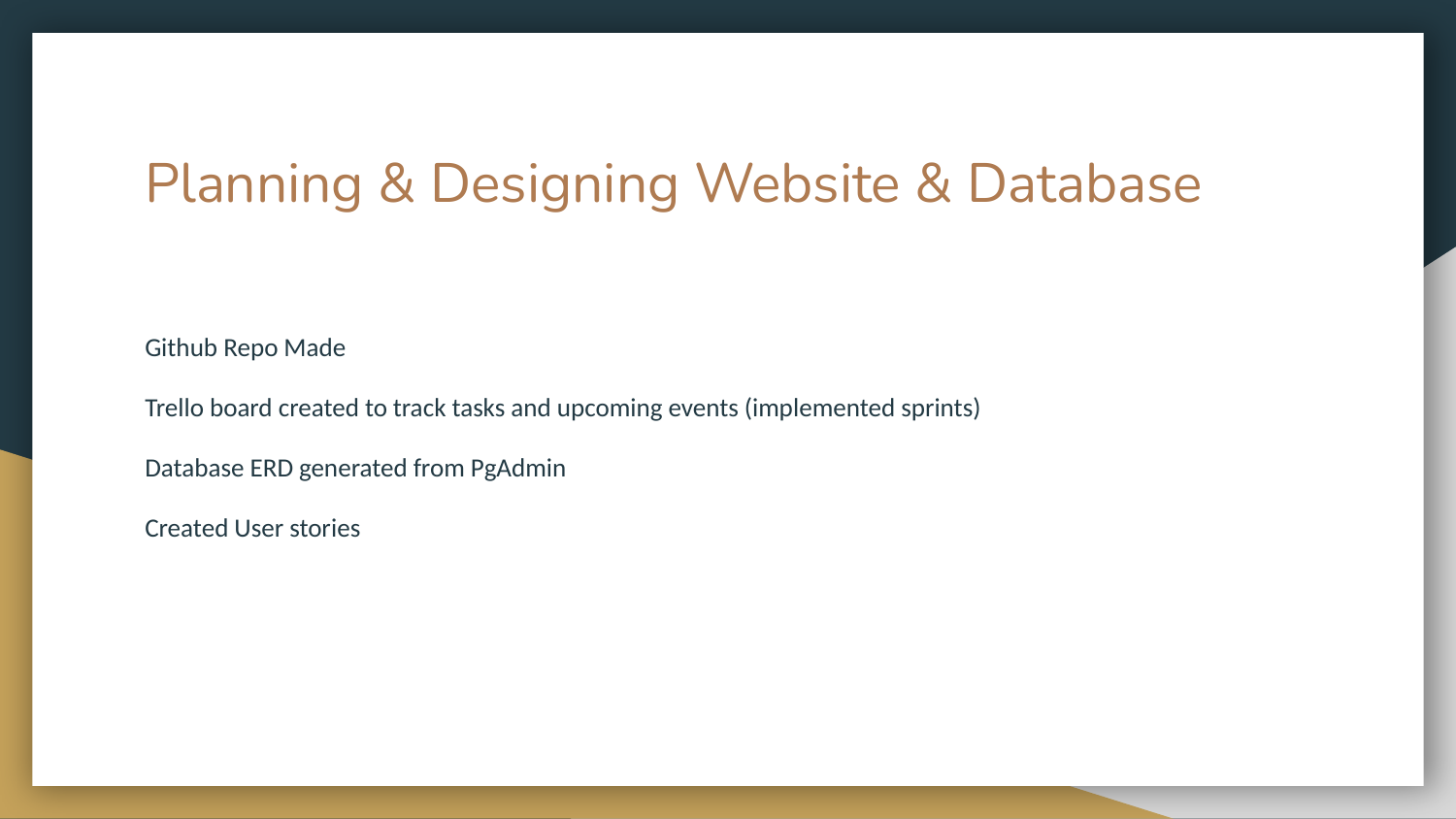

# Planning & Designing Website & Database
Github Repo Made
Trello board created to track tasks and upcoming events (implemented sprints)
Database ERD generated from PgAdmin
Created User stories